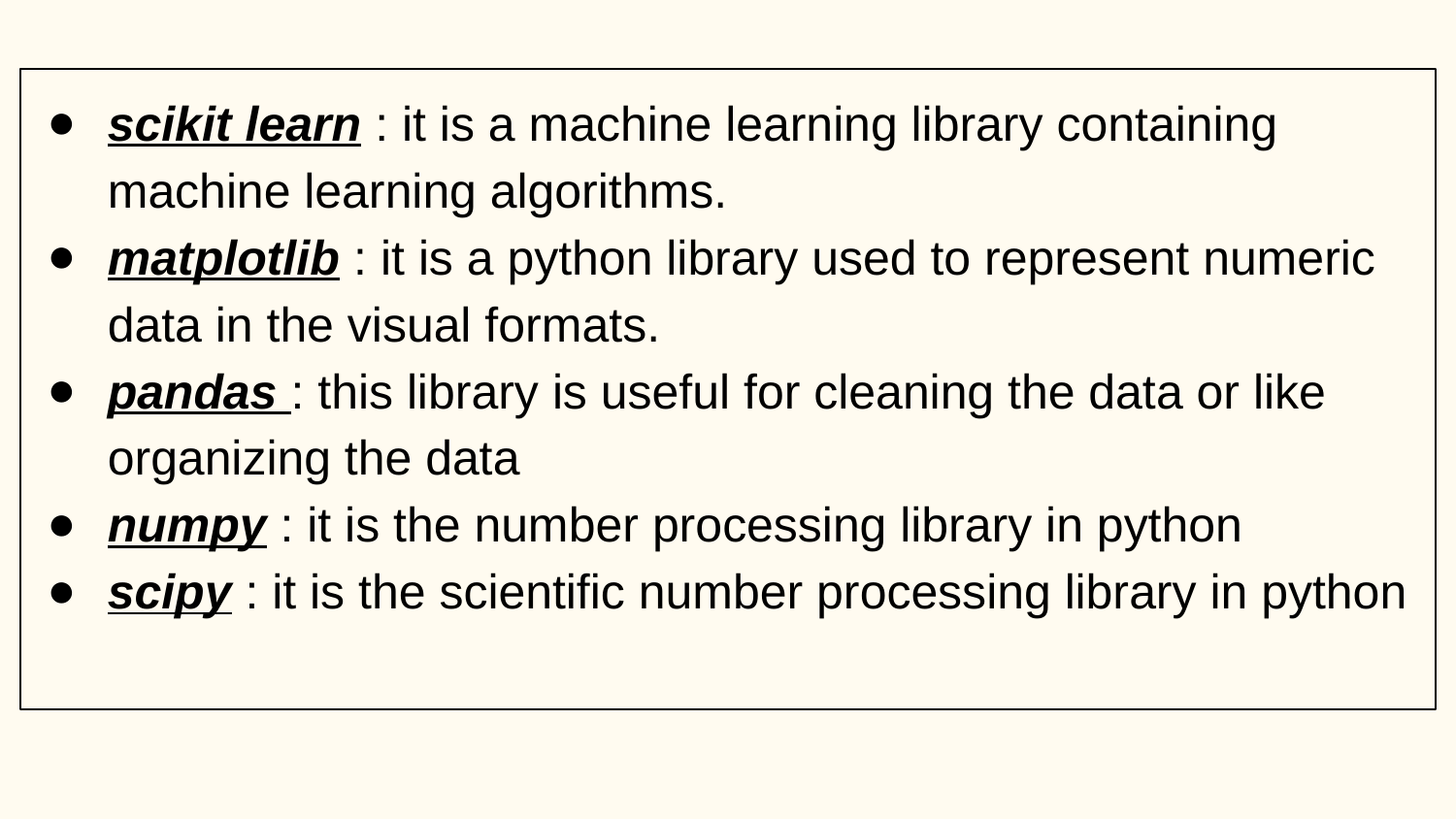

scikit learn : it is a machine learning library containing machine learning algorithms.
matplotlib : it is a python library used to represent numeric data in the visual formats.
pandas : this library is useful for cleaning the data or like organizing the data
numpy : it is the number processing library in python
scipy : it is the scientific number processing library in python